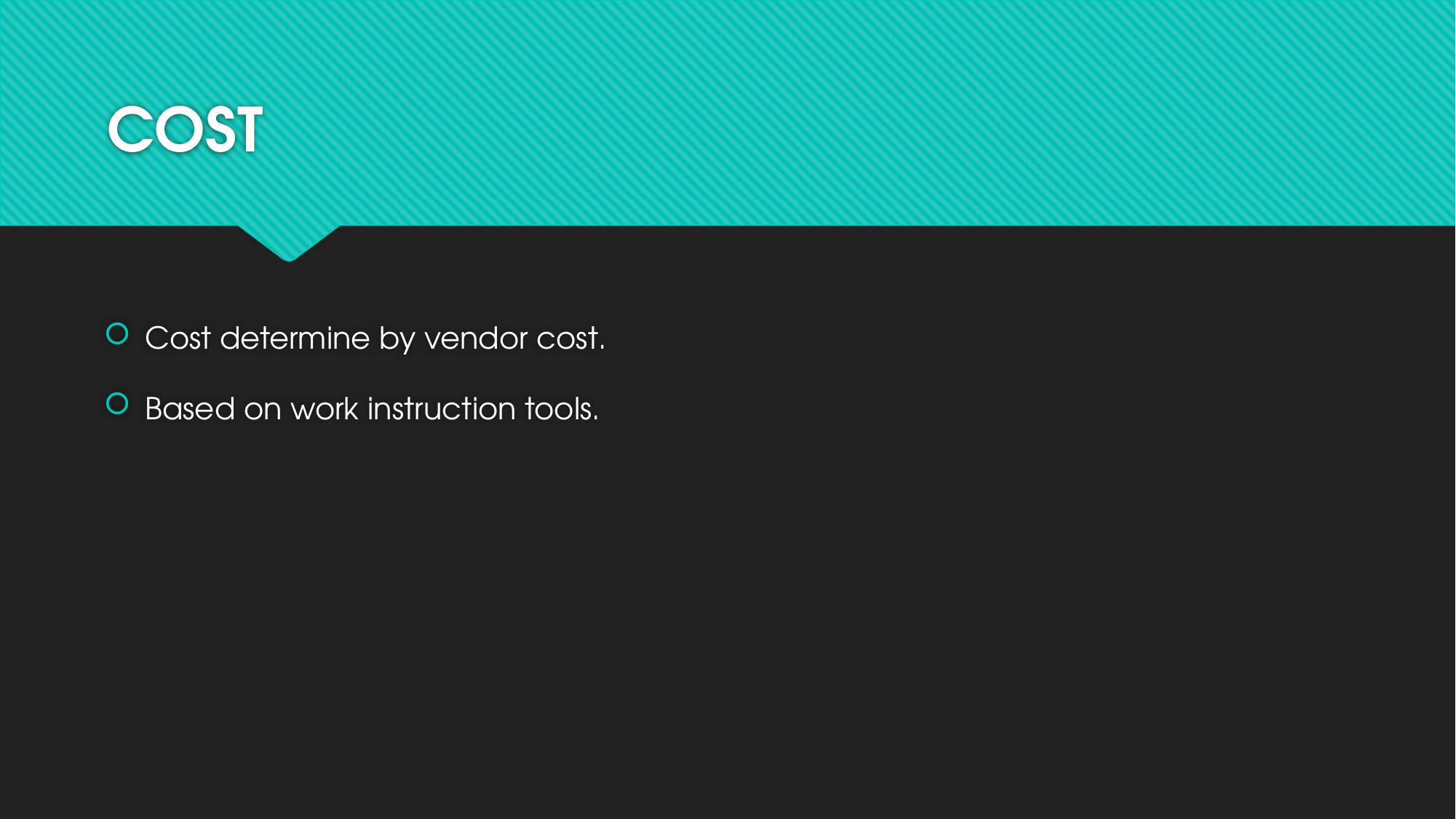

# COST
Cost determine by vendor cost.
Based on work instruction tools.